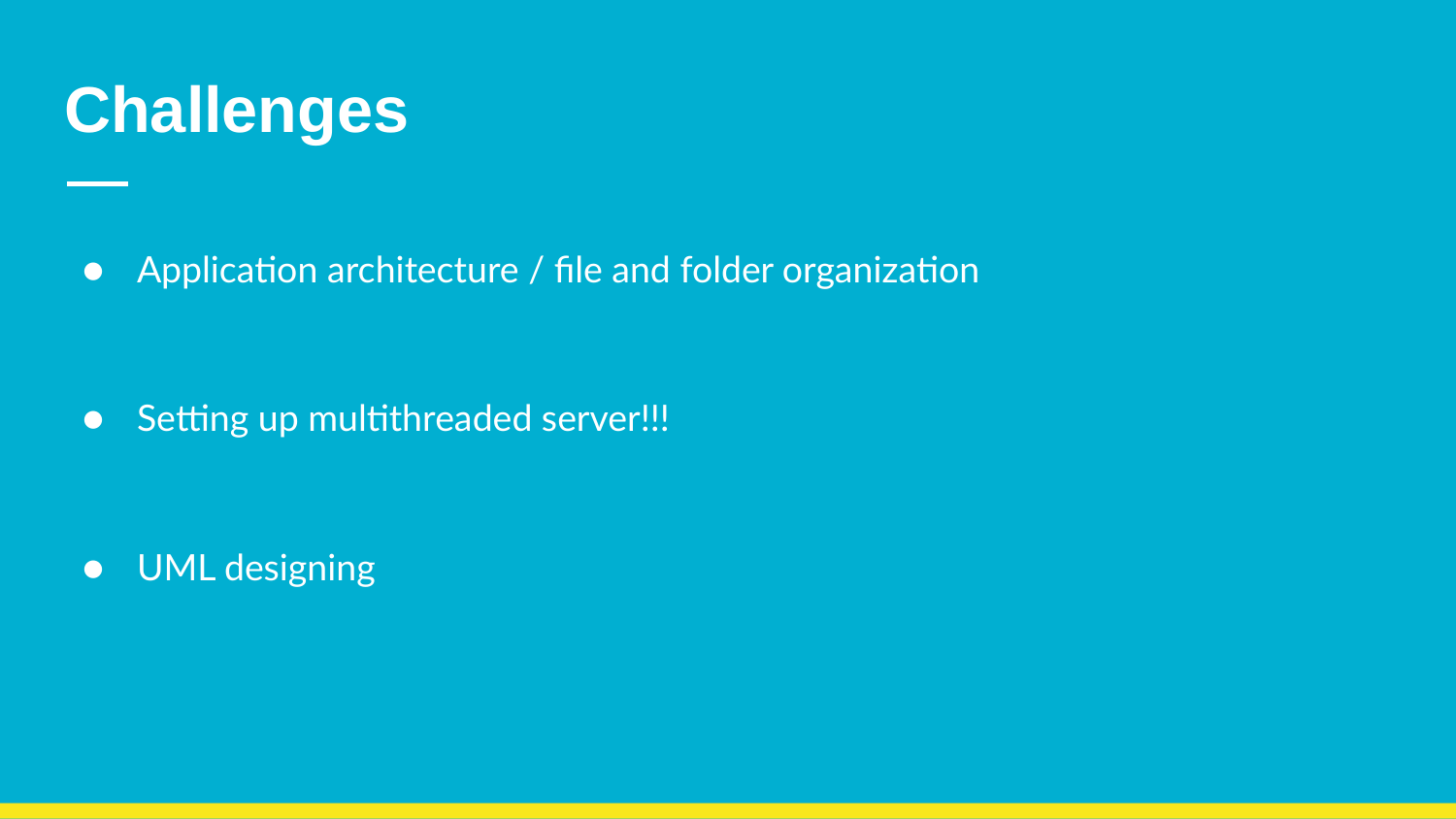

# Challenges
Application architecture / file and folder organization

Setting up multithreaded server!!!

UML designing